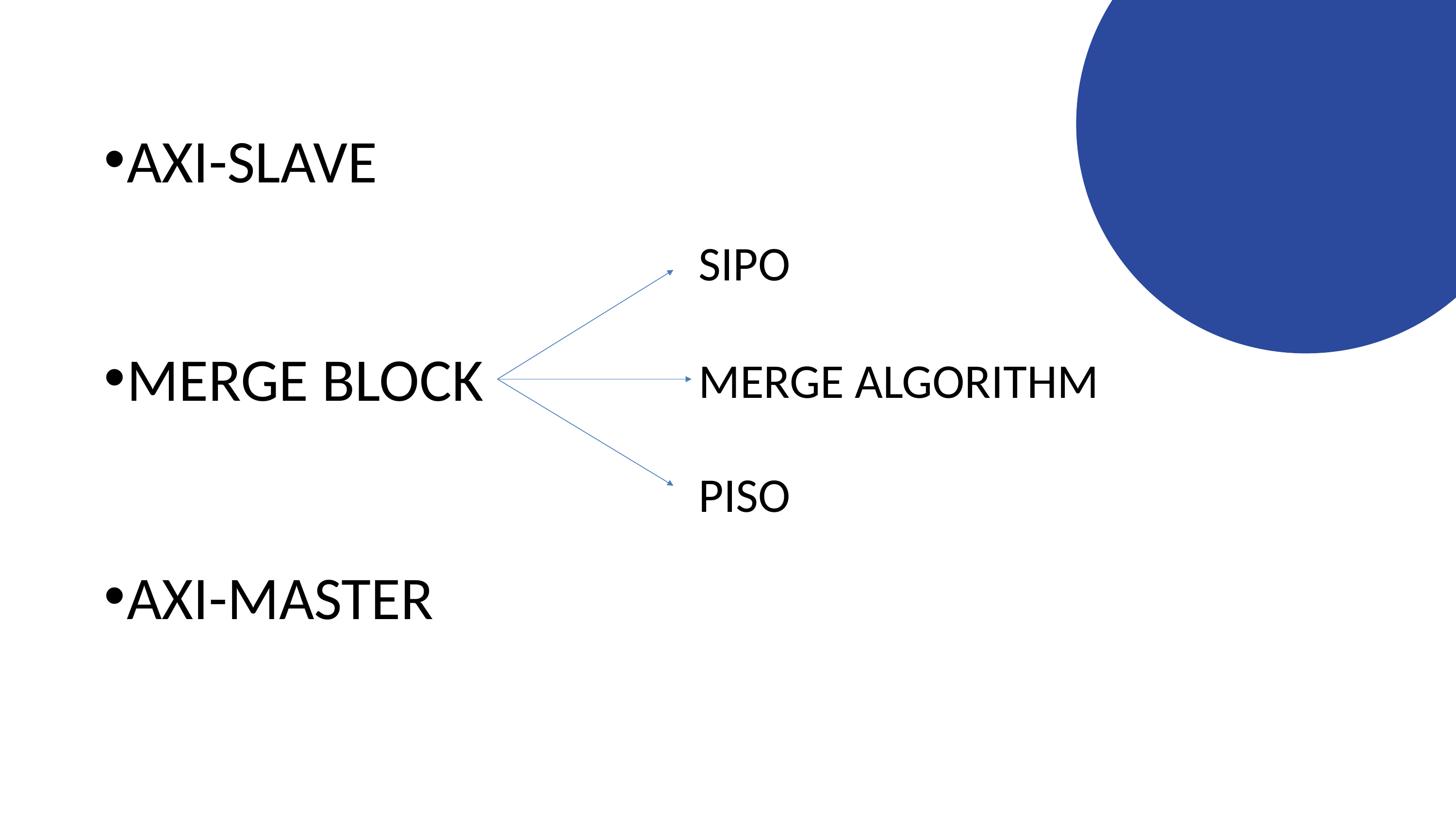

AXI-SLAVE

MERGE BLOCK

AXI-MASTER
SIPO
MERGE ALGORITHM
PISO